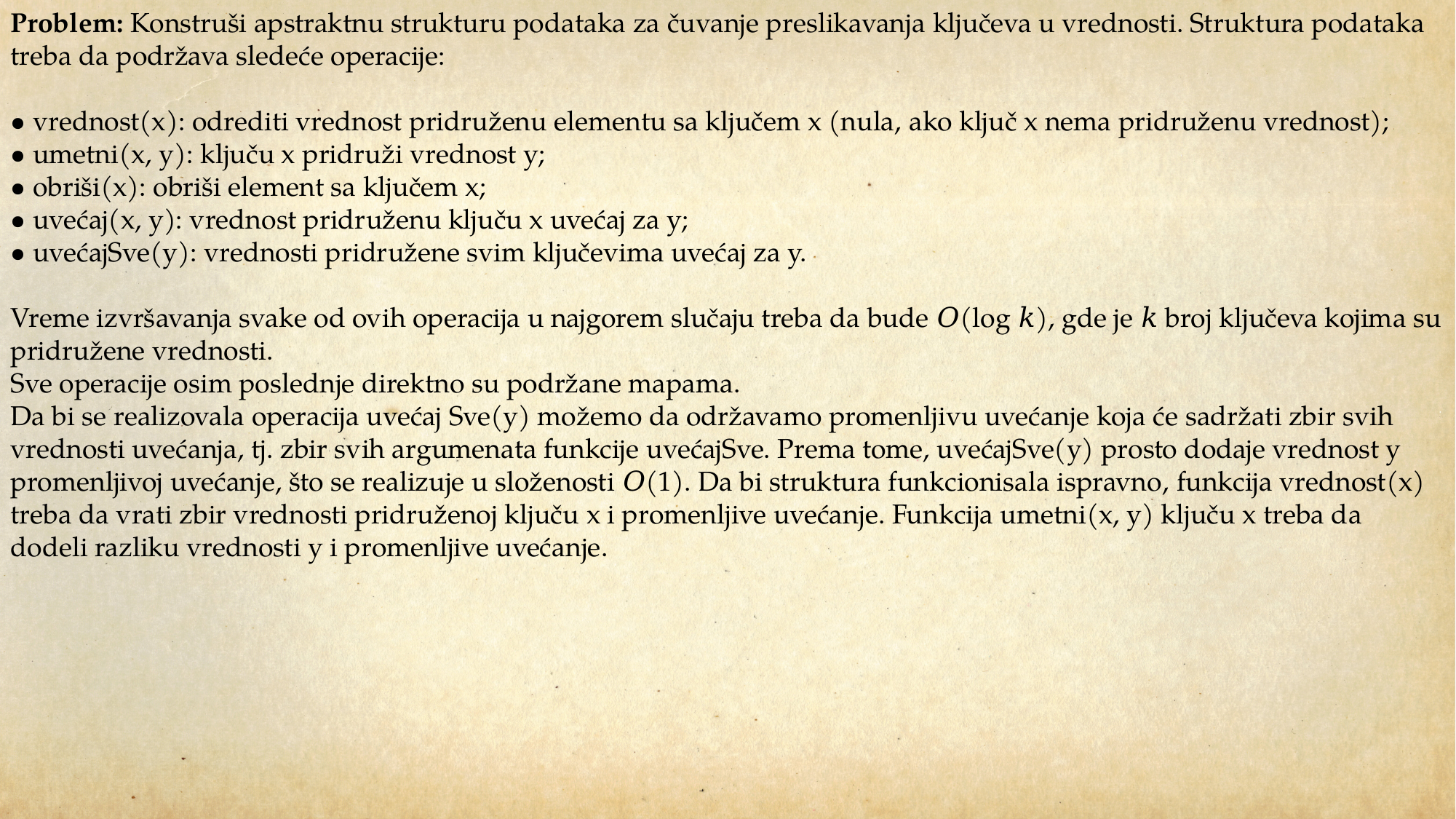

Problem: Konstruši apstraktnu strukturu podataka za čuvanje preslikavanja ključeva u vrednosti. Struktura podataka treba da podržava sledeće operacije:

• vrednost(x): odrediti vrednost pridruženu elementu sa ključem x (nula, ako ključ x nema pridruženu vrednost);
• umetni(x, y): ključu x pridruži vrednost y;
• obriši(x): obriši element sa ključem x;
• uvećaj(x, y): vrednost pridruženu ključu x uvećaj za y;
• uvećajSve(y): vrednosti pridružene svim ključevima uvećaj za y.

Vreme izvršavanja svake od ovih operacija u najgorem slučaju treba da bude 𝑂(log 𝑘), gde je 𝑘 broj ključeva kojima su pridružene vrednosti.
Sve operacije osim poslednje direktno su podržane mapama.
Da bi se realizovala operacija uvećaj Sve(y) možemo da održavamo promenljivu uvećanje koja će sadržati zbir svih vrednosti uvećanja, tj. zbir svih argumenata funkcije uvećajSve. Prema tome, uvećajSve(y) prosto dodaje vrednost y promenljivoj uvećanje, što se realizuje u složenosti 𝑂(1). Da bi struktura funkcionisala ispravno, funkcija vrednost(x) treba da vrati zbir vrednosti pridruženoj ključu x i promenljive uvećanje. Funkcija umetni(x, y) ključu x treba da dodeli razliku vrednosti y i promenljive uvećanje.